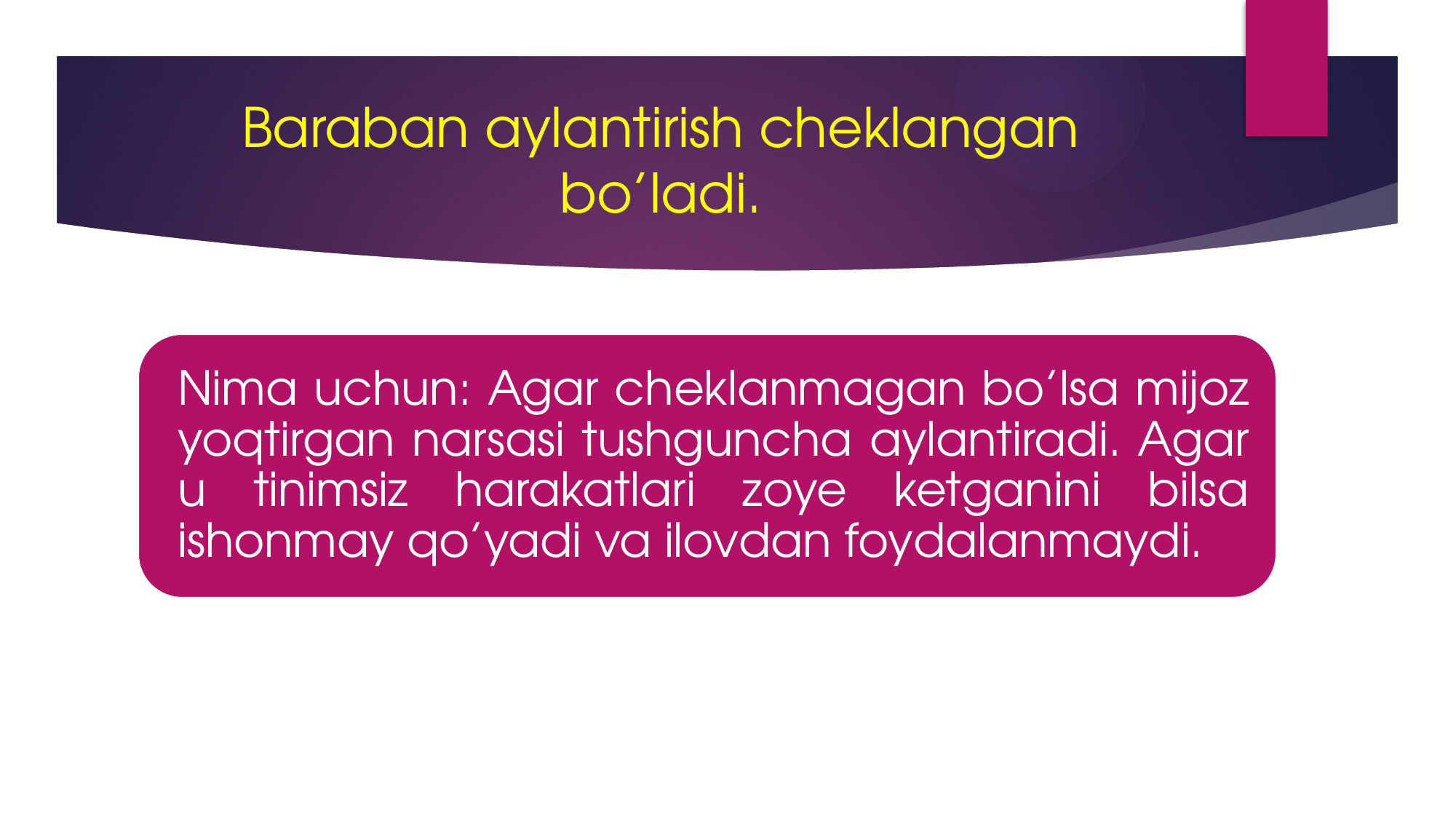

# Baraban aylantirish cheklangan bo’ladi.
Nima uchun: Agar cheklanmagan bo’lsa mijoz yoqtirgan narsasi tushguncha aylantiradi. Agar u tinimsiz harakatlari zoye ketganini bilsa ishonmay qo’yadi va ilovdan foydalanmaydi.